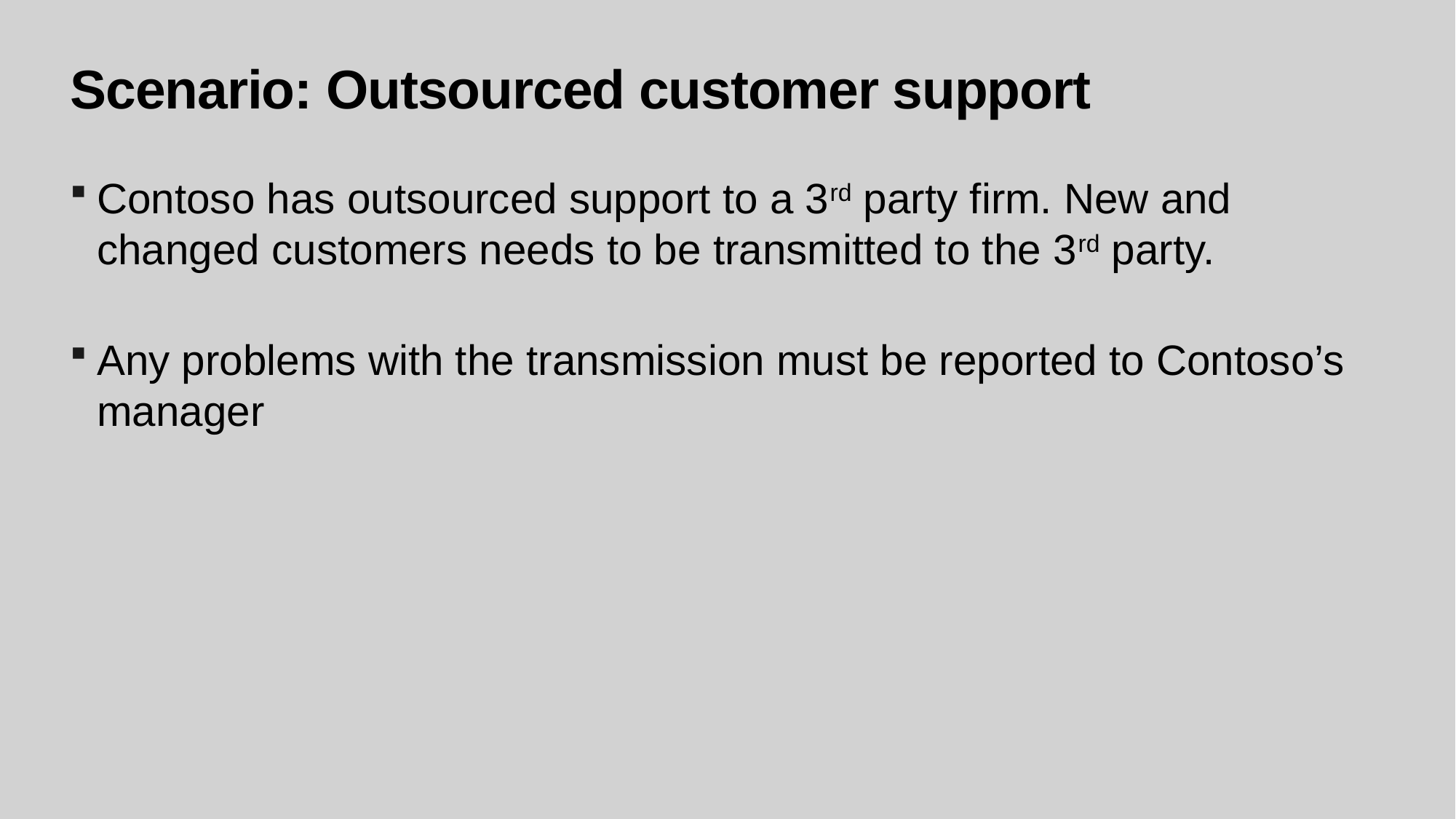

# Scenario: Outsourced customer support
Contoso has outsourced support to a 3rd party firm. New and changed customers needs to be transmitted to the 3rd party.
Any problems with the transmission must be reported to Contoso’s manager